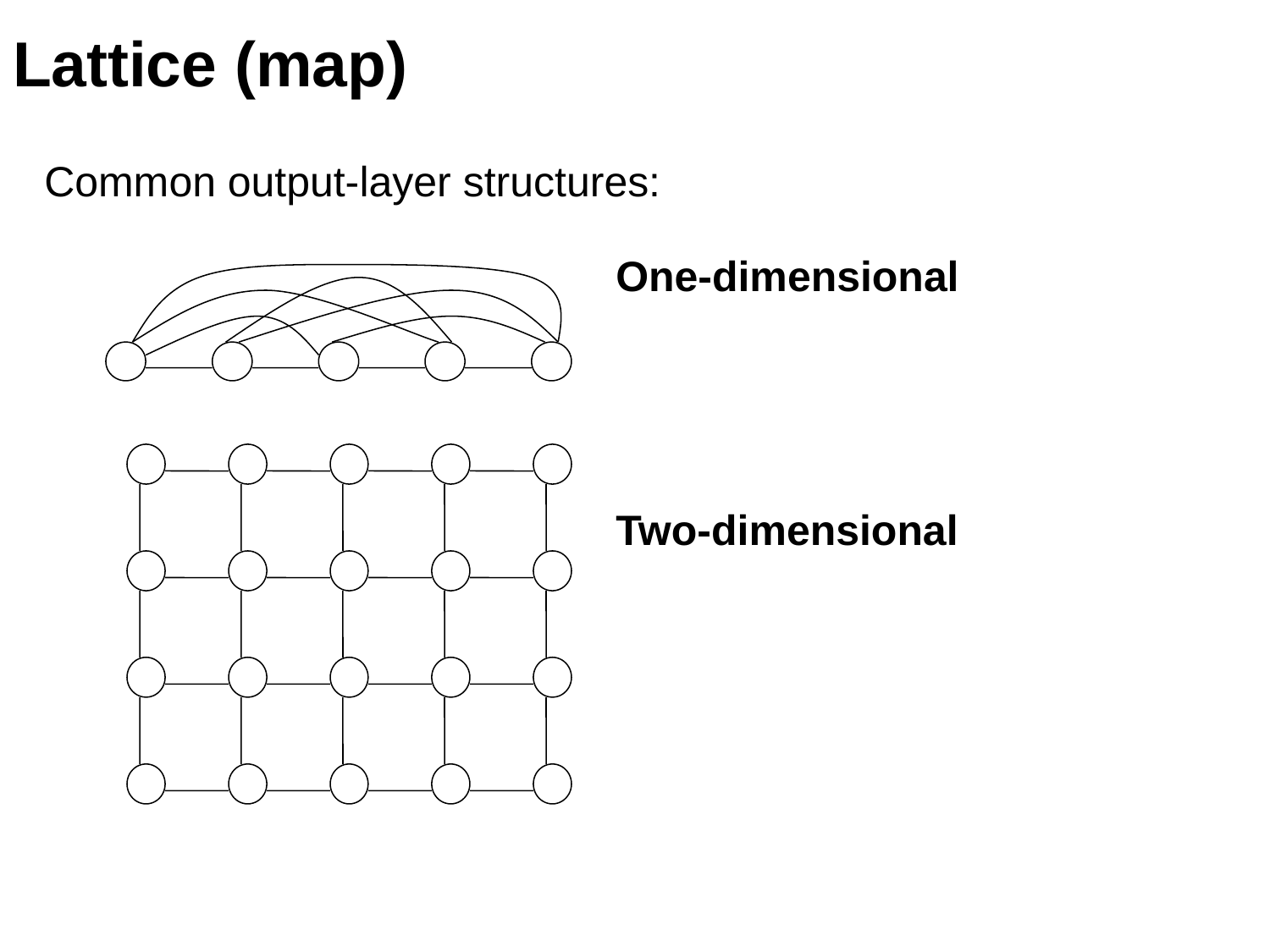

# Lattice (map)
Common output-layer structures:
One-dimensional

Two-dimensional